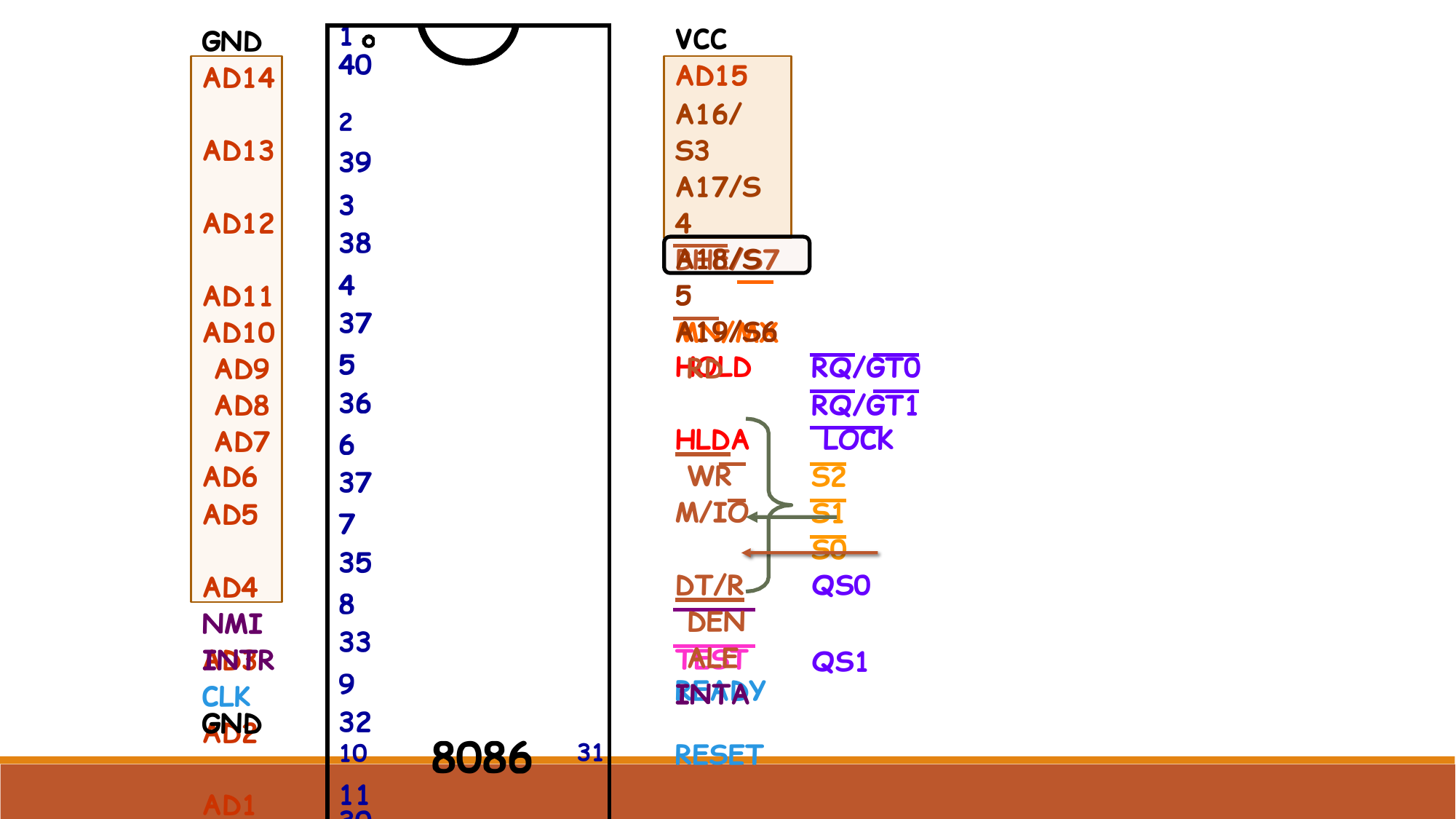

VCC
GND

|  | 1 40 2 39 3 38 4 37 5 36 6 37 7 35 8 33 9 32 10 8086 31 11 30 12 29 13 28 14 27 15 26 16 25 17 24 18 23 19 22 20 21 |  |
| --- | --- | --- |
|  |  |  |
|  |  |  |
|  |  |  |
|  |  |  |
|  |  |  |
|  |  |  |
|  |  |  |
|  |  |  |
|  |  |  |
|  |  |  |
|  |  |  |
|  |  |  |
|  |  |  |
|  |  |  |
|  |  |  |
|  |  |  |
|  |  |  |
|  |  |  |
|  |  |  |
|  |  |  |
|  |  |  |
|  |  |  |
|  |  |  |
|  |  |  |
|  |  |  |
|  |  |  |
|  |  |  |
|  |  |  |
|  |  |  |
|  |  |  |
|  |  |  |
|  |  |  |
|  |  |  |
|  |  |  |
|  |  |  |
|  |  |  |
|  |  |  |
|  |  |  |
|  |  |  |

AD14  AD13  AD12  AD11
AD10  AD9  AD8  AD7
AD6
AD5  AD4  AD3  AD2  AD1  AD0
AD15
A16/S3  A17/S4  A18/S5  A19/S6

BHE/S7  MN/MX  RD

HOLD  HLDA  WR  M/IO  DT/R  DEN  ALE  INTA
RQ/GT0

RQ/GT1  LOCK

S2

S1

S0

QS0  QS1
NMI
INTR
CLK  GND

TEST  READY  RESET